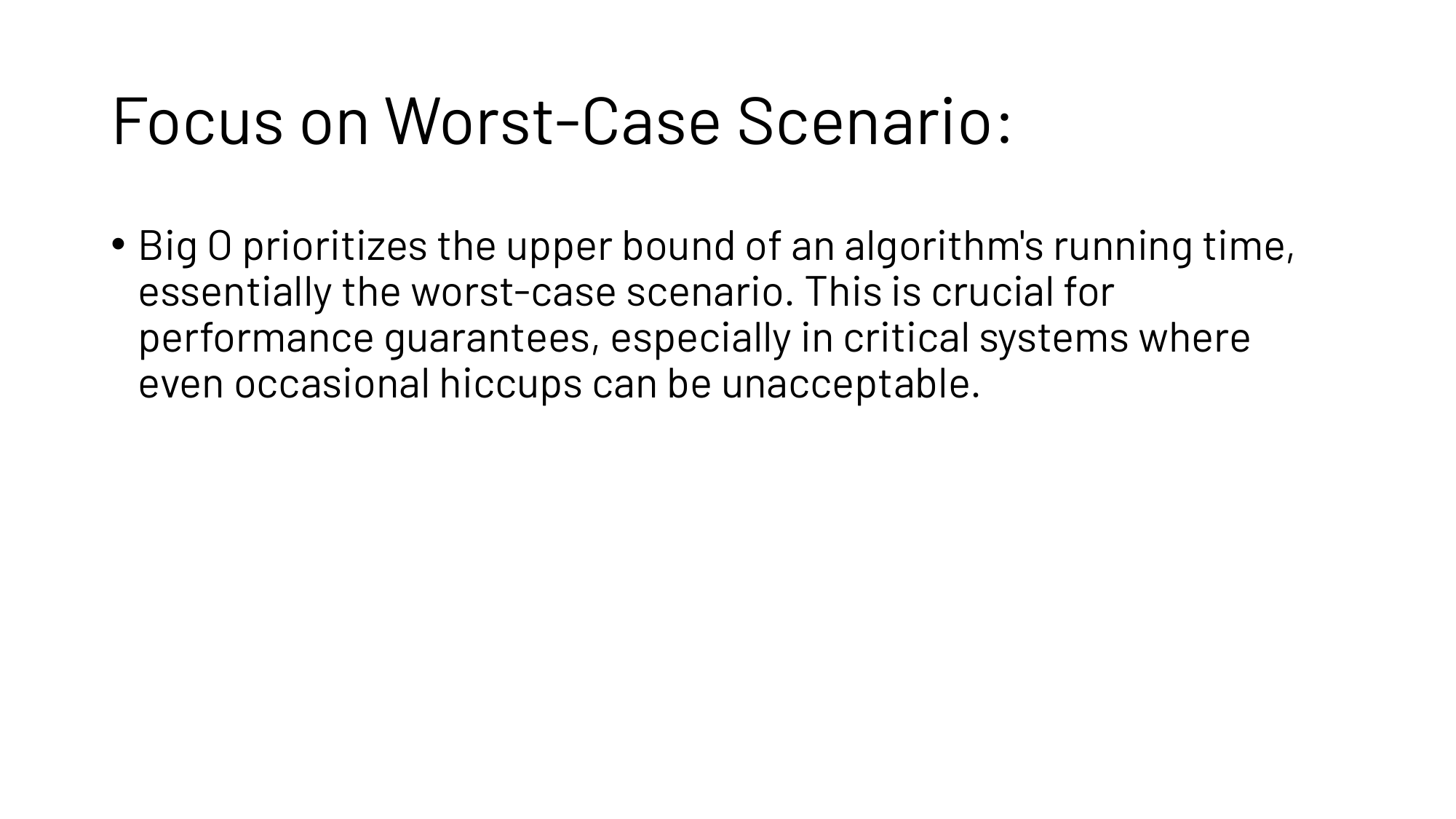

# Focus on Worst-Case Scenario:
Big O prioritizes the upper bound of an algorithm's running time, essentially the worst-case scenario. This is crucial for performance guarantees, especially in critical systems where even occasional hiccups can be unacceptable.